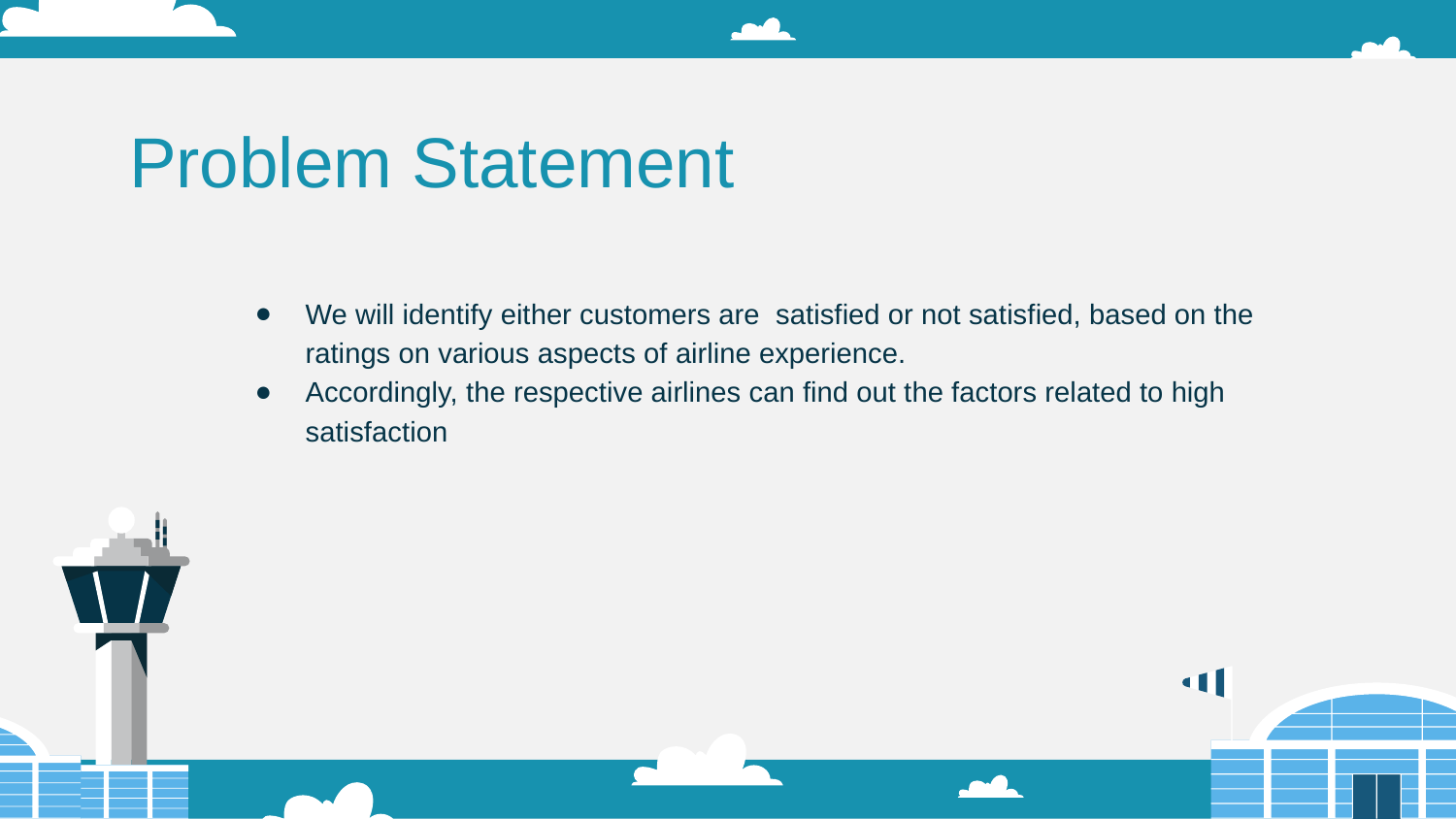

# Problem Statement

We will identify either customers are  satisfied or not satisfied, based on the ratings on various aspects of airline experience.
Accordingly, the respective airlines can find out the factors related to high satisfaction